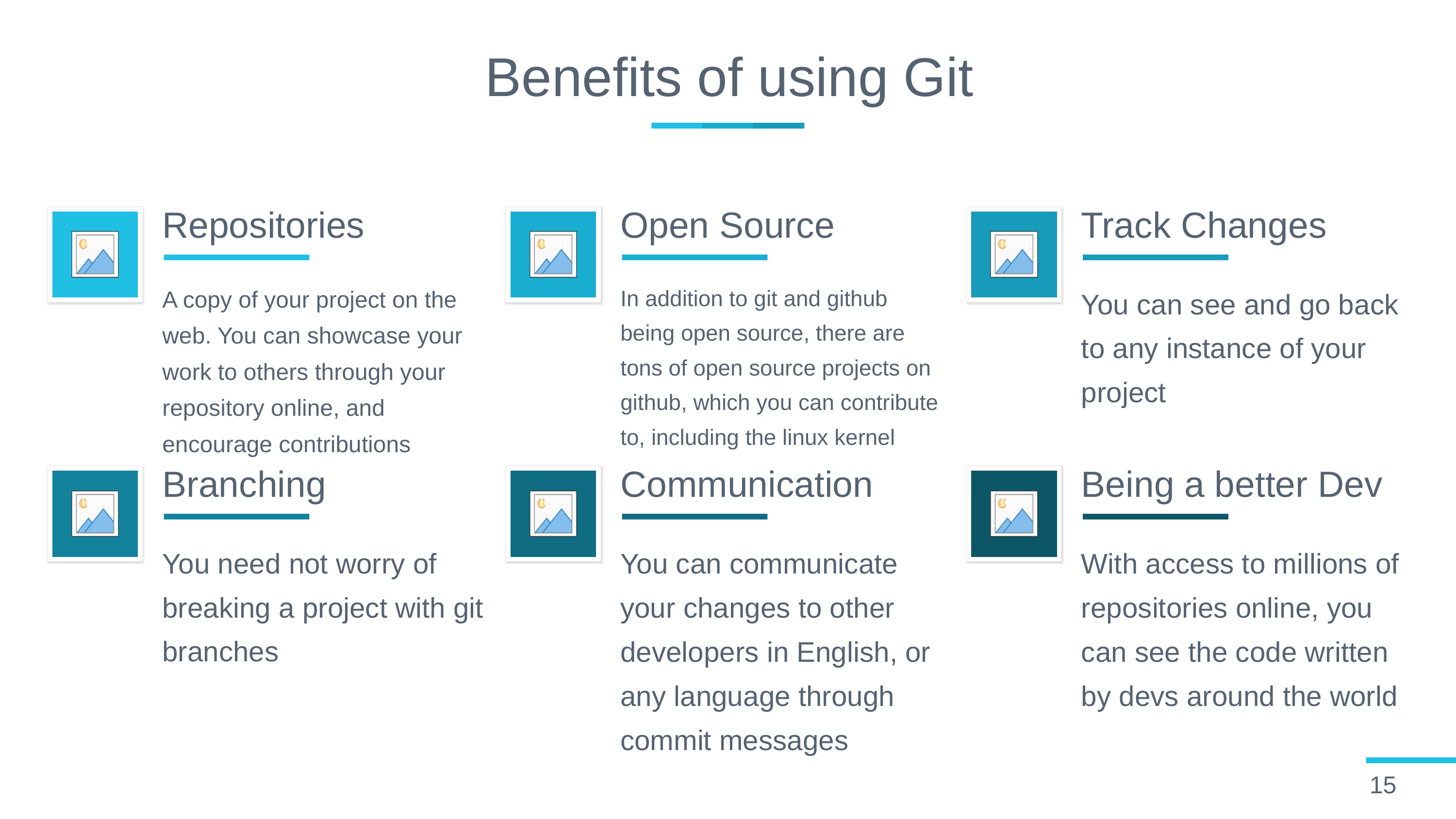

# Benefits of using Git
Repositories
Open Source
Track Changes

A copy of your project on the web. You can showcase your work to others through your repository online, and encourage contributions
In addition to git and github being open source, there are tons of open source projects on github, which you can contribute to, including the linux kernel
You can see and go back to any instance of your project
Branching
Communication
Being a better Dev

You need not worry of breaking a project with git branches
You can communicate your changes to other developers in English, or any language through commit messages
With access to millions of repositories online, you can see the code written by devs around the world
15